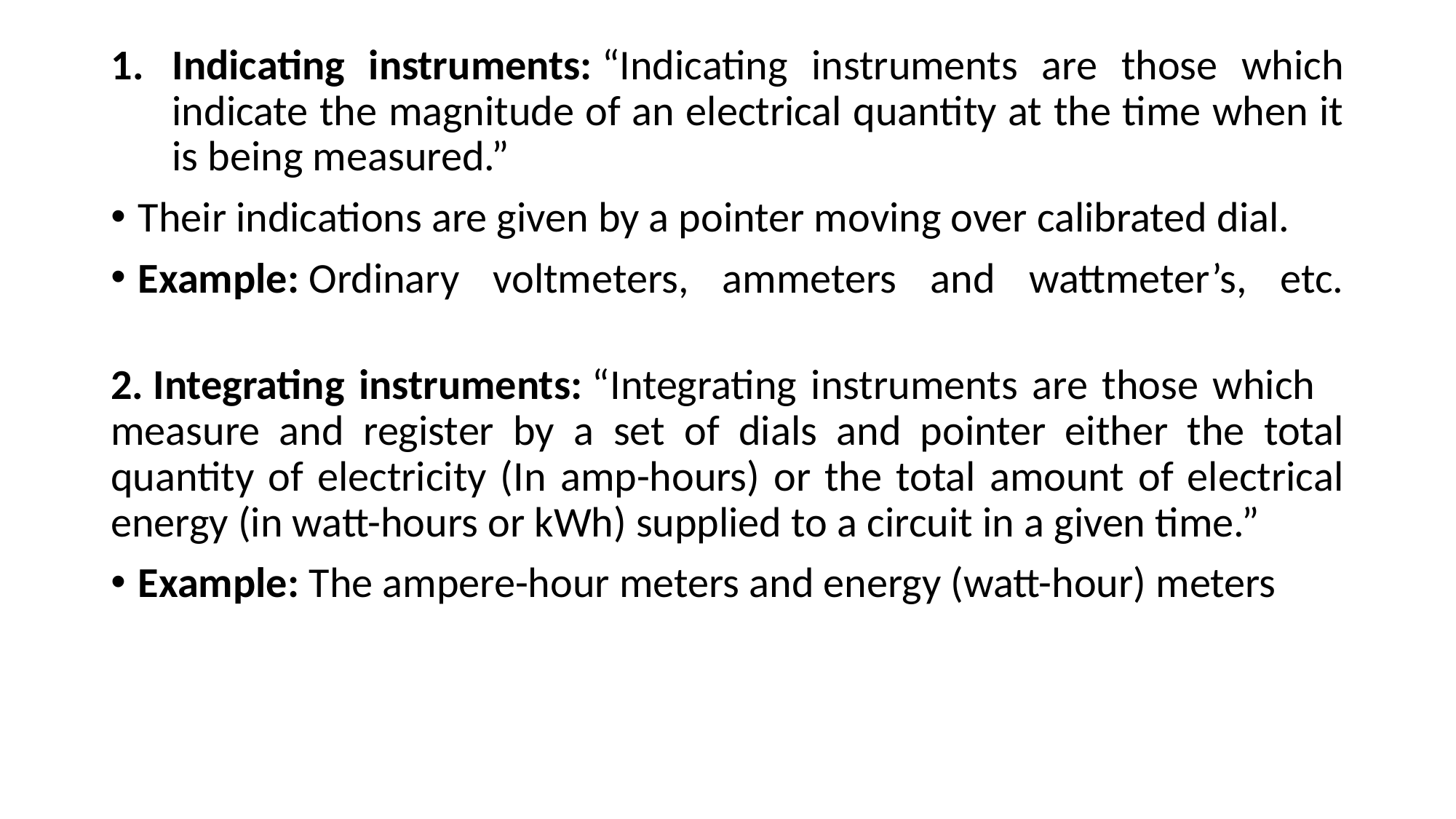

Indicating instruments: “Indicating instruments are those which indicate the magnitude of an electrical quantity at the time when it is being measured.”
Their indications are given by a pointer moving over calibrated dial.
Example: Ordinary voltmeters, ammeters and wattmeter’s, etc.
2. Integrating instruments: “Integrating instruments are those which   measure and register by a set of dials and pointer either the total quantity of electricity (In amp-hours) or the total amount of electrical energy (in watt-hours or kWh) supplied to a circuit in a given time.”
Example: The ampere-hour meters and energy (watt-hour) meters